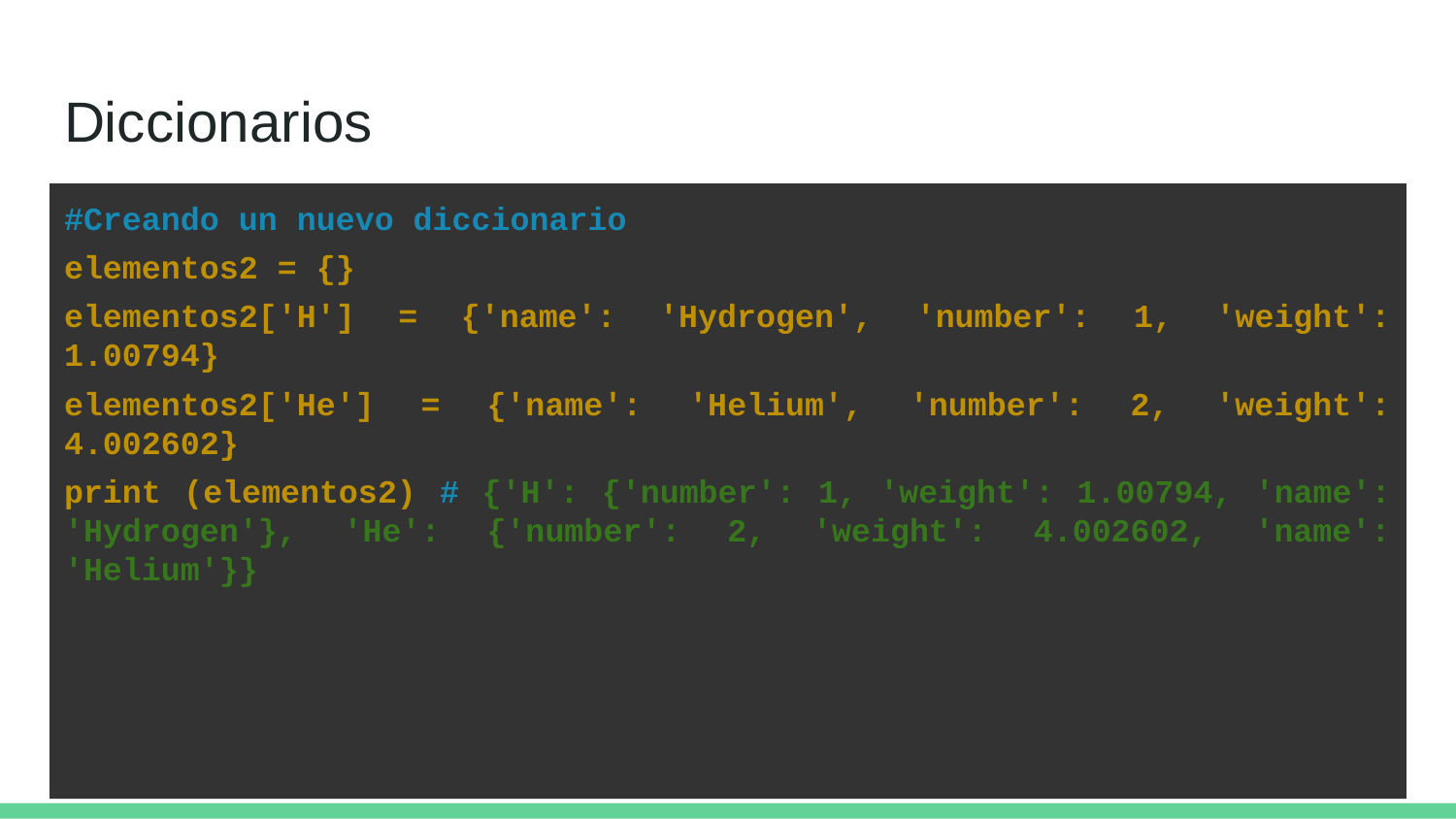

# Diccionarios
#Creando un nuevo diccionario
elementos2 = {}
elementos2['H'] = {'name': 'Hydrogen', 'number': 1, 'weight': 1.00794}
elementos2['He'] = {'name': 'Helium', 'number': 2, 'weight': 4.002602}
print (elementos2) # {'H': {'number': 1, 'weight': 1.00794, 'name': 'Hydrogen'}, 'He': {'number': 2, 'weight': 4.002602, 'name': 'Helium'}}